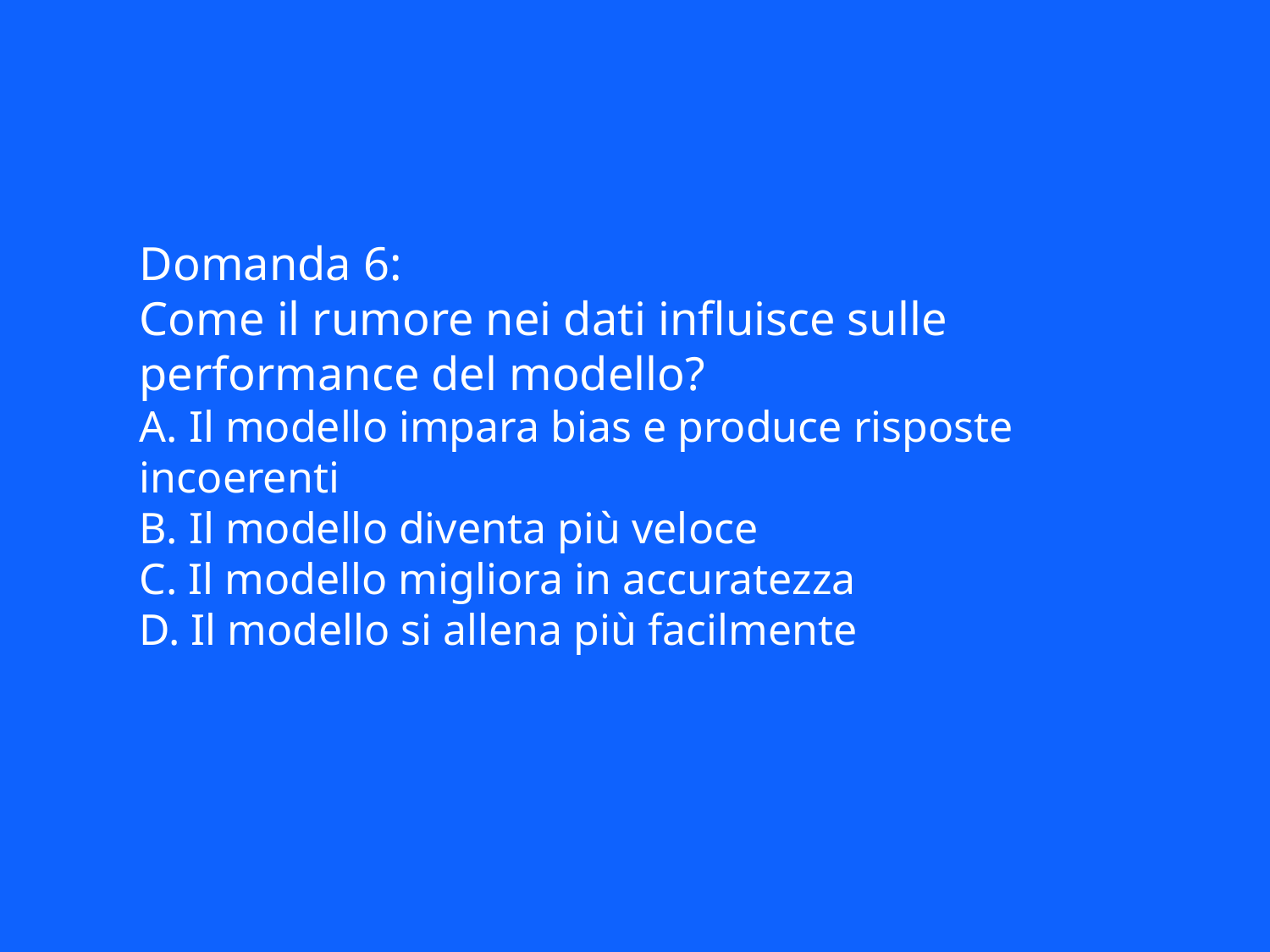

Domanda 6:
Come il rumore nei dati influisce sulle performance del modello?
A. Il modello impara bias e produce risposte incoerenti
B. Il modello diventa più veloce
C. Il modello migliora in accuratezza
D. Il modello si allena più facilmente